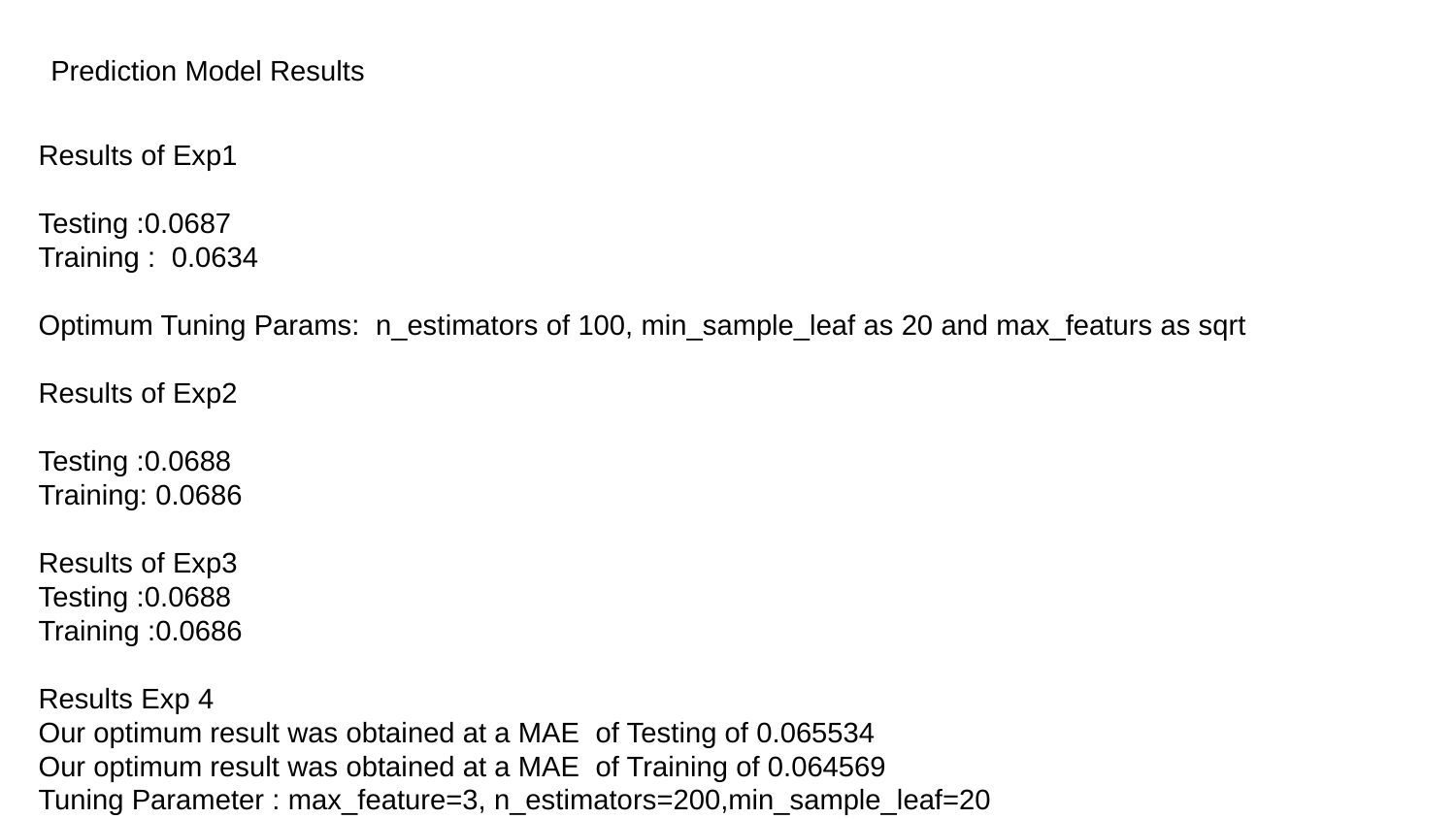

Prediction Model Results
Results of Exp1

Testing :0.0687
Training :  0.0634

Optimum Tuning Params:  n_estimators of 100, min_sample_leaf as 20 and max_featurs as sqrt

Results of Exp2

Testing :0.0688
Training: 0.0686

Results of Exp3
Testing :0.0688
Training :0.0686

Results Exp 4
Our optimum result was obtained at a MAE  of Testing of 0.065534
Our optimum result was obtained at a MAE  of Training of 0.064569
Tuning Parameter : max_feature=3, n_estimators=200,min_sample_leaf=20